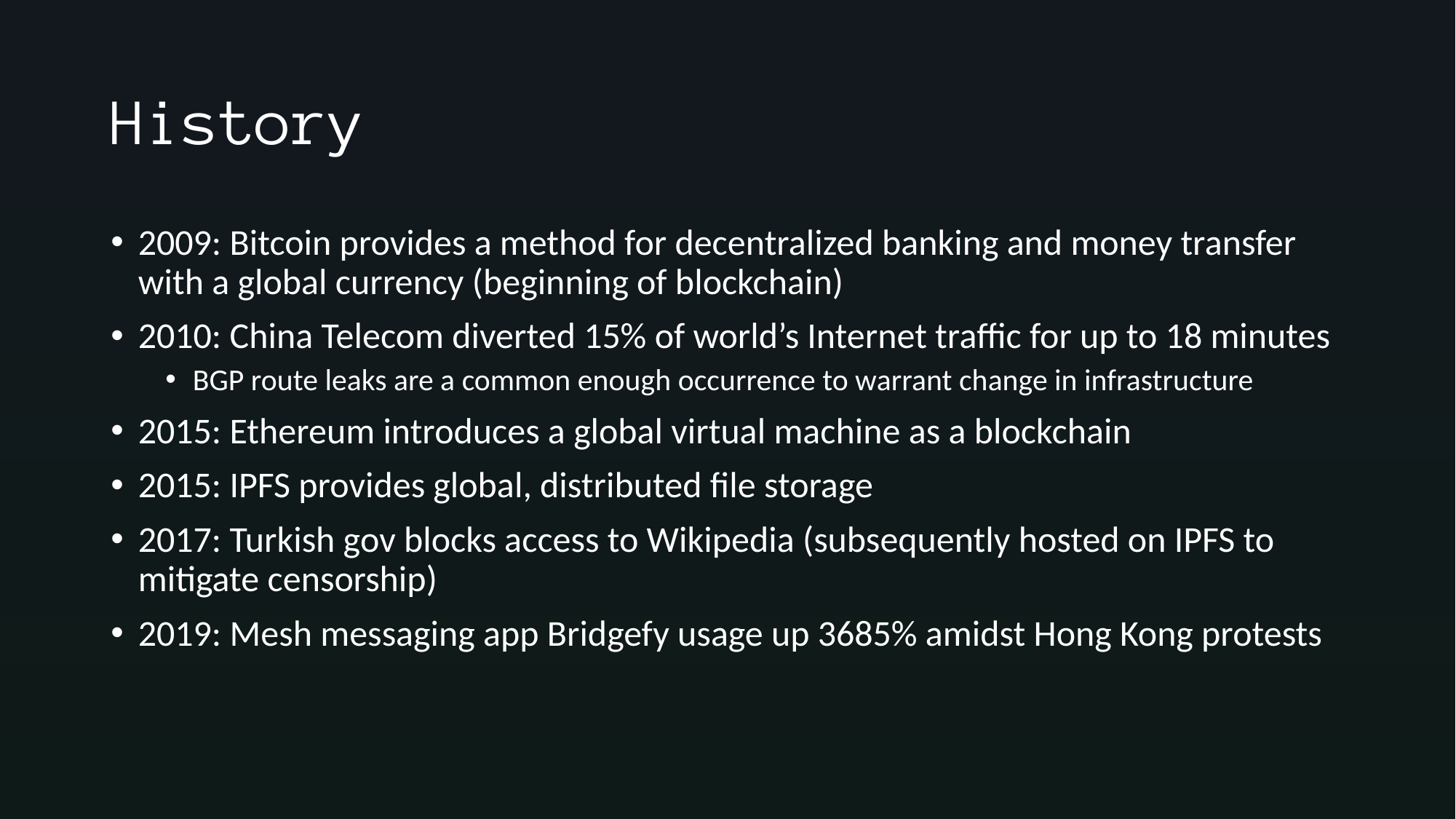

# History
2009: Bitcoin provides a method for decentralized banking and money transfer with a global currency (beginning of blockchain)
2010: China Telecom diverted 15% of world’s Internet traffic for up to 18 minutes
BGP route leaks are a common enough occurrence to warrant change in infrastructure
2015: Ethereum introduces a global virtual machine as a blockchain
2015: IPFS provides global, distributed file storage
2017: Turkish gov blocks access to Wikipedia (subsequently hosted on IPFS to mitigate censorship)
2019: Mesh messaging app Bridgefy usage up 3685% amidst Hong Kong protests